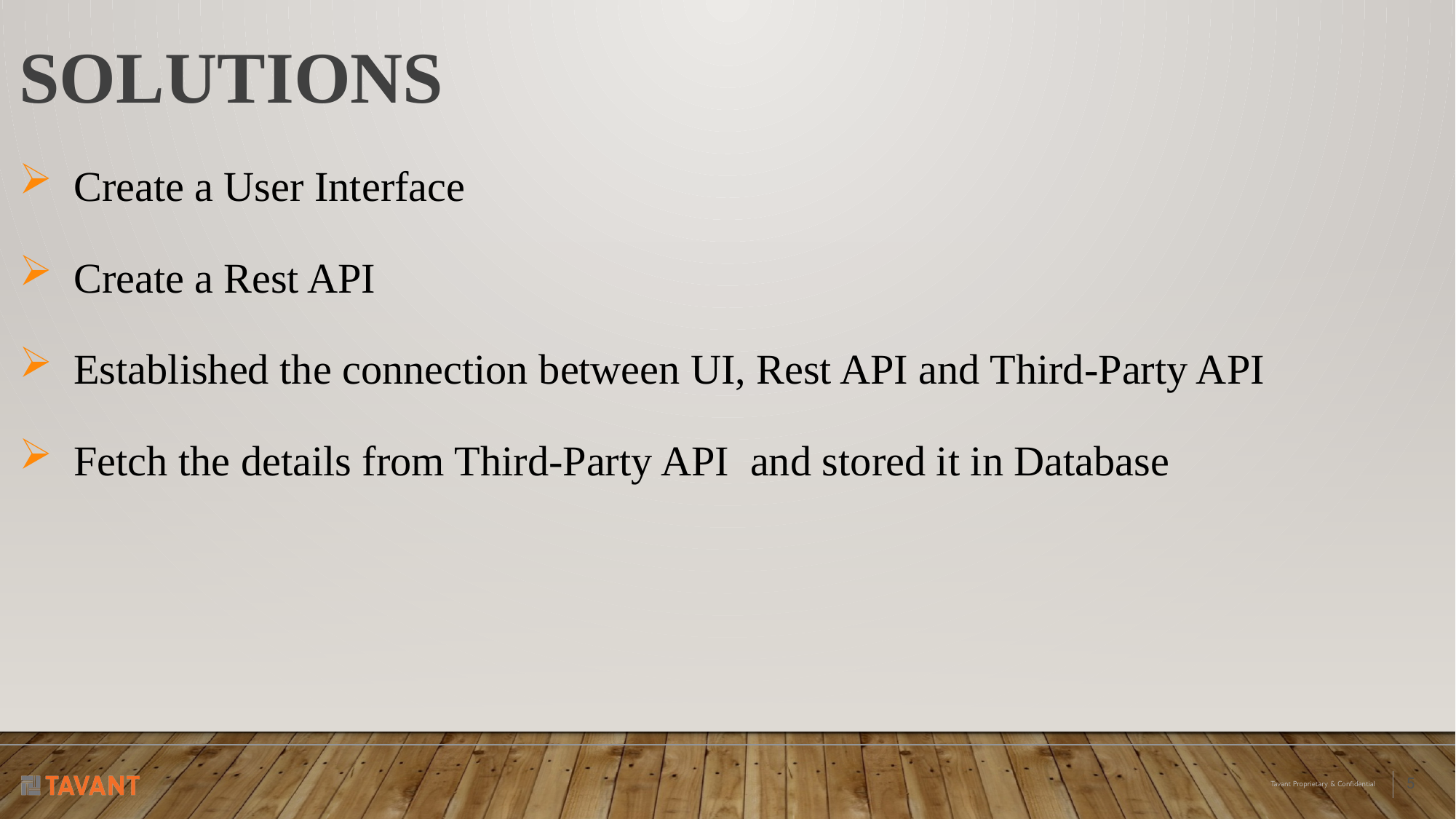

# Solutions
Create a User Interface
Create a Rest API
Established the connection between UI, Rest API and Third-Party API
Fetch the details from Third-Party API  and stored it in Database